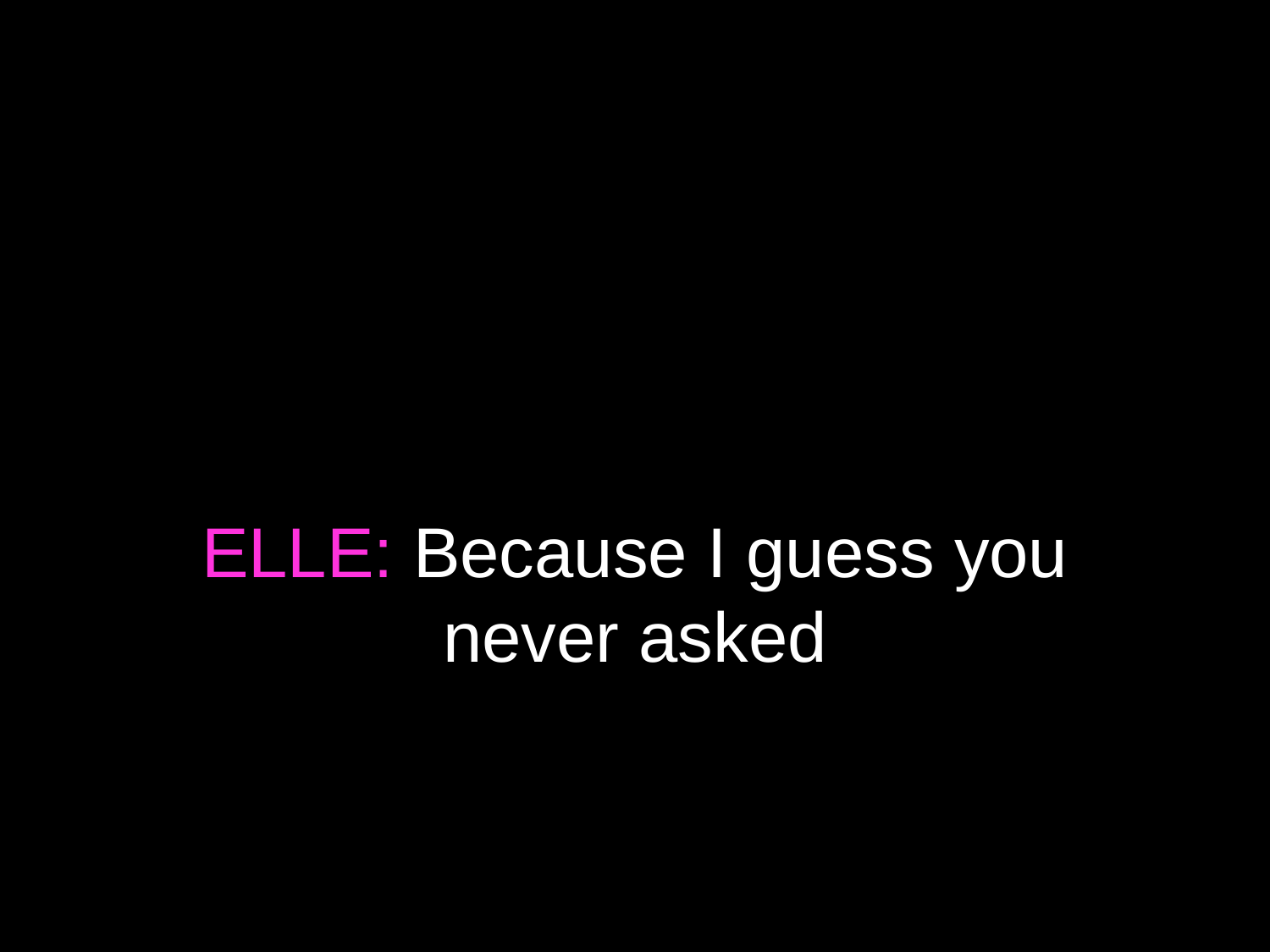

# ELLE: Because I guess you never asked